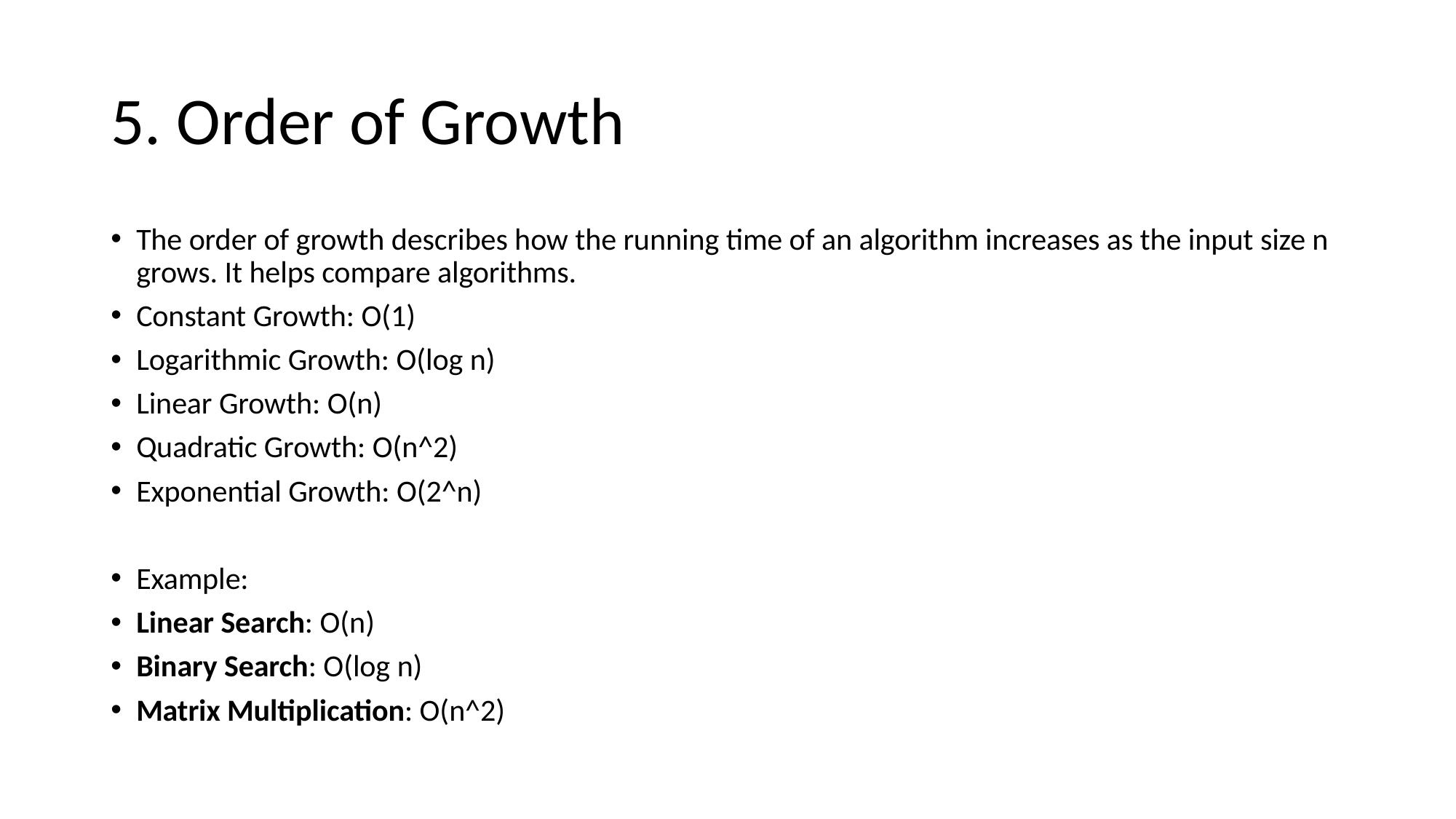

# 5. Order of Growth
The order of growth describes how the running time of an algorithm increases as the input size n grows. It helps compare algorithms.
Constant Growth: O(1)
Logarithmic Growth: O(log n)
Linear Growth: O(n)
Quadratic Growth: O(n^2)
Exponential Growth: O(2^n)

Example:
Linear Search: O(n)
Binary Search: O(log n)
Matrix Multiplication: O(n^2)